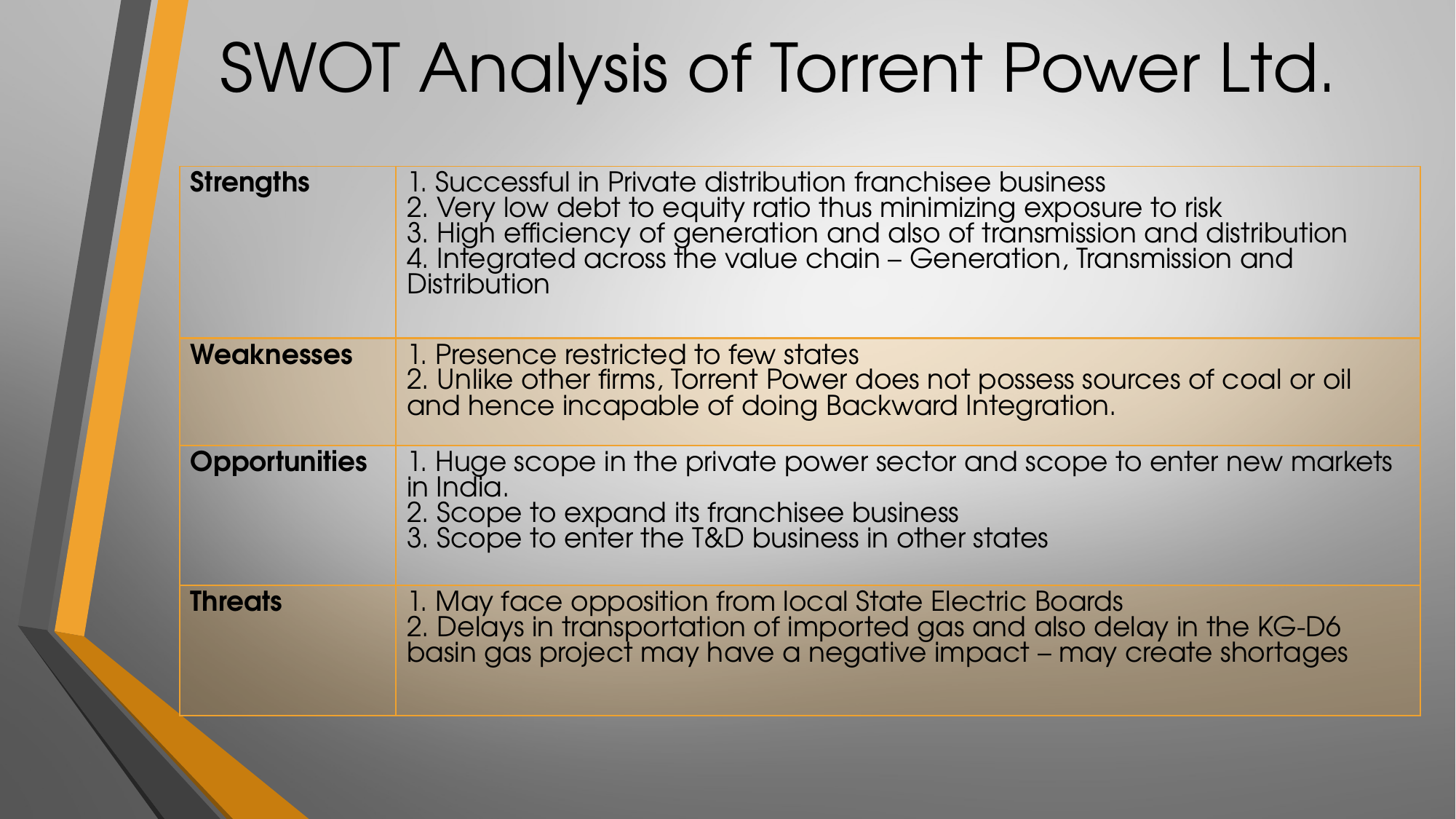

# SWOT Analysis of Torrent Power Ltd.
| Strengths | 1. Successful in Private distribution franchisee business 2. Very low debt to equity ratio thus minimizing exposure to risk 3. High efficiency of generation and also of transmission and distribution 4. Integrated across the value chain – Generation, Transmission and Distribution |
| --- | --- |
| Weaknesses | 1. Presence restricted to few states 2. Unlike other firms, Torrent Power does not possess sources of coal or oil and hence incapable of doing Backward Integration. |
| Opportunities | 1. Huge scope in the private power sector and scope to enter new markets in India. 2. Scope to expand its franchisee business 3. Scope to enter the T&D business in other states |
| Threats | 1. May face opposition from local State Electric Boards 2. Delays in transportation of imported gas and also delay in the KG-D6 basin gas project may have a negative impact – may create shortages |